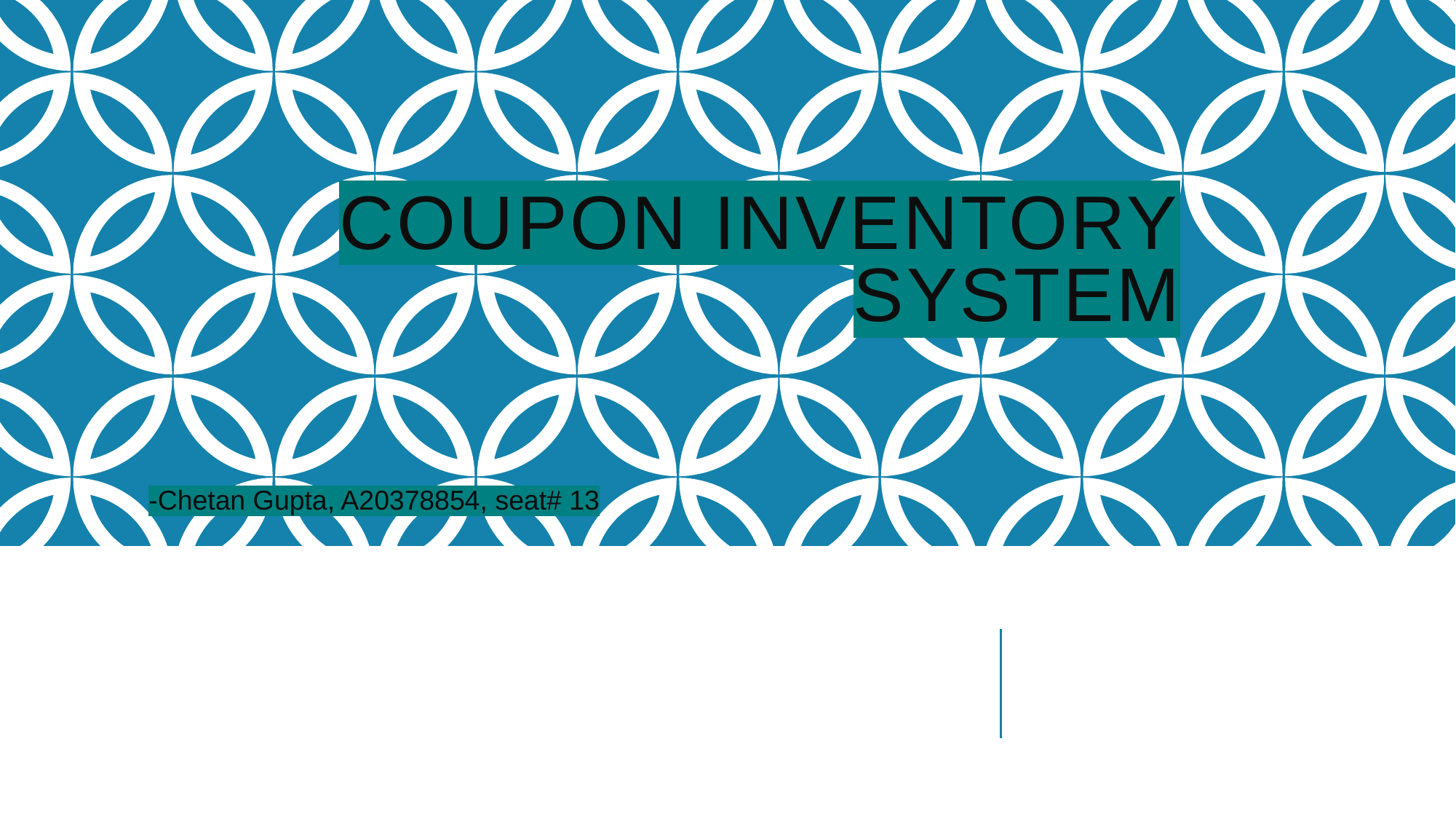

# Coupon Inventory System
-Chetan Gupta, A20378854, seat# 13